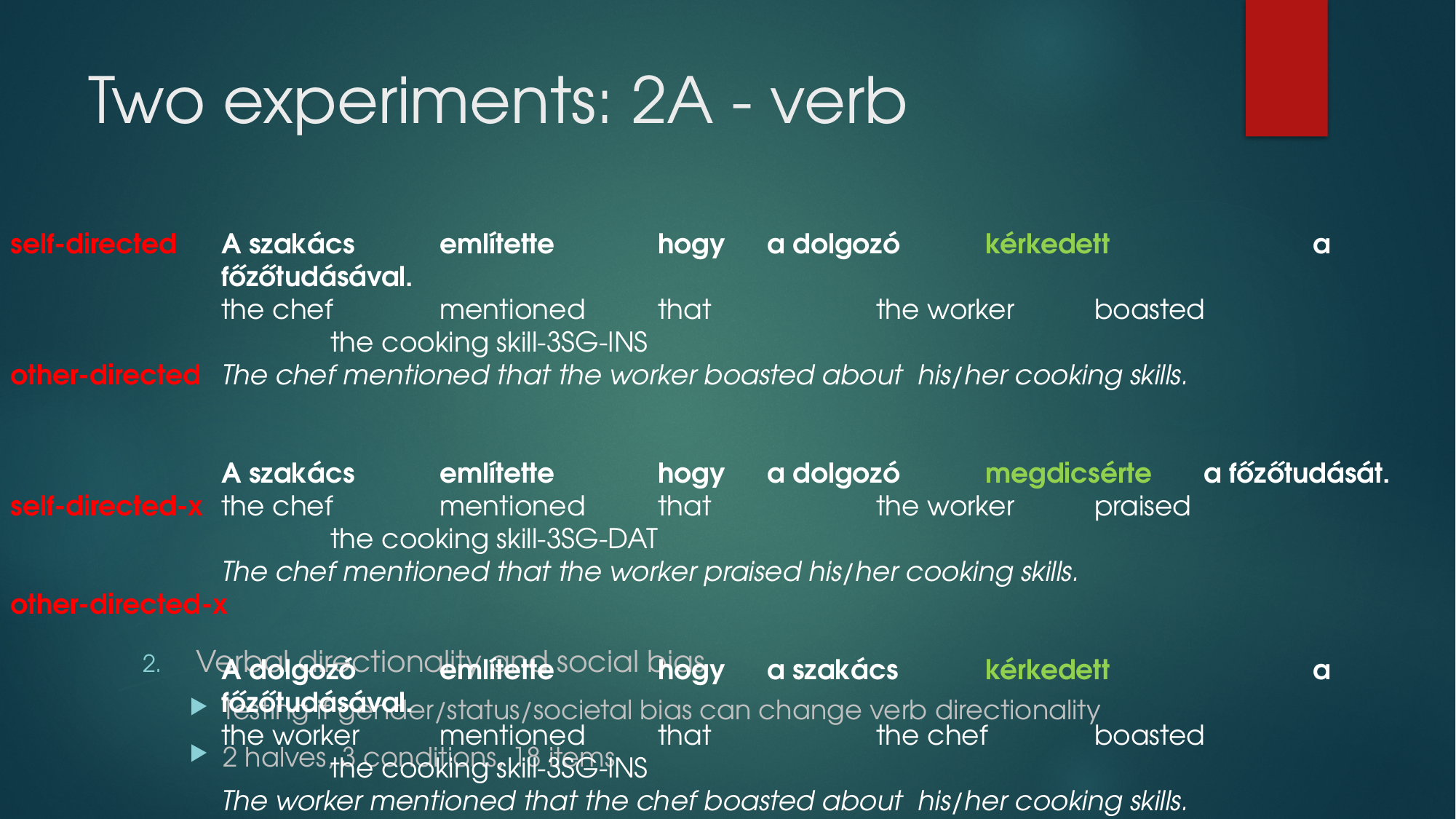

# Two experiments: 2A - verb
self-directed

other-directed

self-directed-x

other-directed-x
A szakács	említette	hogy	a dolgozó	kérkedett		a főzőtudásával.
the chef	mentioned	that		the worker	boasted		the cooking skill-3SG-INS
The chef mentioned that the worker boasted about  his/her cooking skills.

A szakács	említette	hogy	a dolgozó	megdicsérte	a főzőtudását.
the chef	mentioned	that		the worker	praised			the cooking skill-3SG-DAT
The chef mentioned that the worker praised his/her cooking skills.

A dolgozó	említette	hogy	a szakács	kérkedett		a főzőtudásával.
the worker	mentioned	that		the chef	boasted		the cooking skill-3SG-INS
The worker mentioned that the chef boasted about  his/her cooking skills.

Verbal directionality and social bias
Testing if gender/status/societal bias can change verb directionality
2 halves, 3 conditions, 18 items